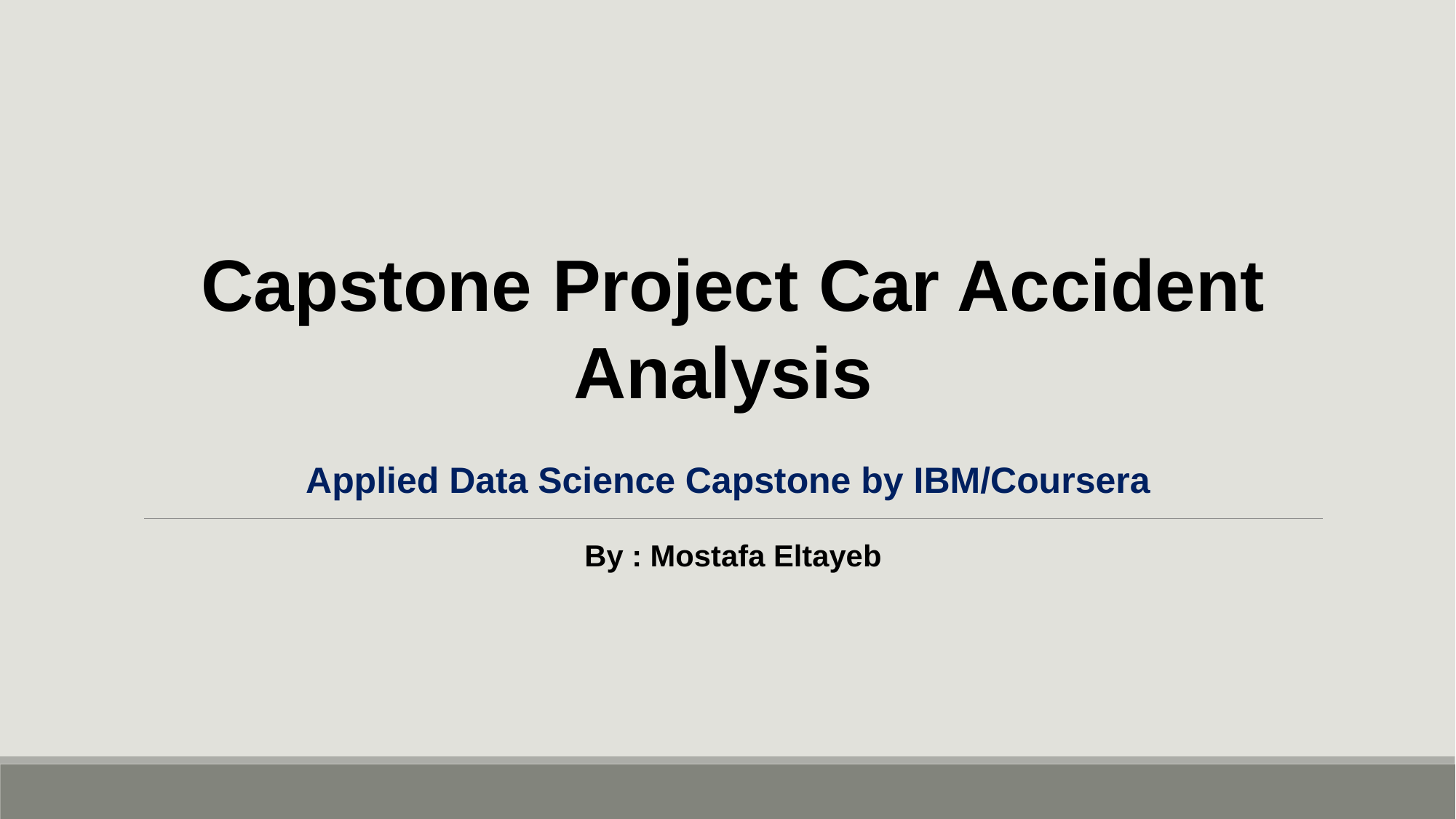

Capstone Project Car Accident Analysis

Applied Data Science Capstone by IBM/Coursera

By : Mostafa Eltayeb